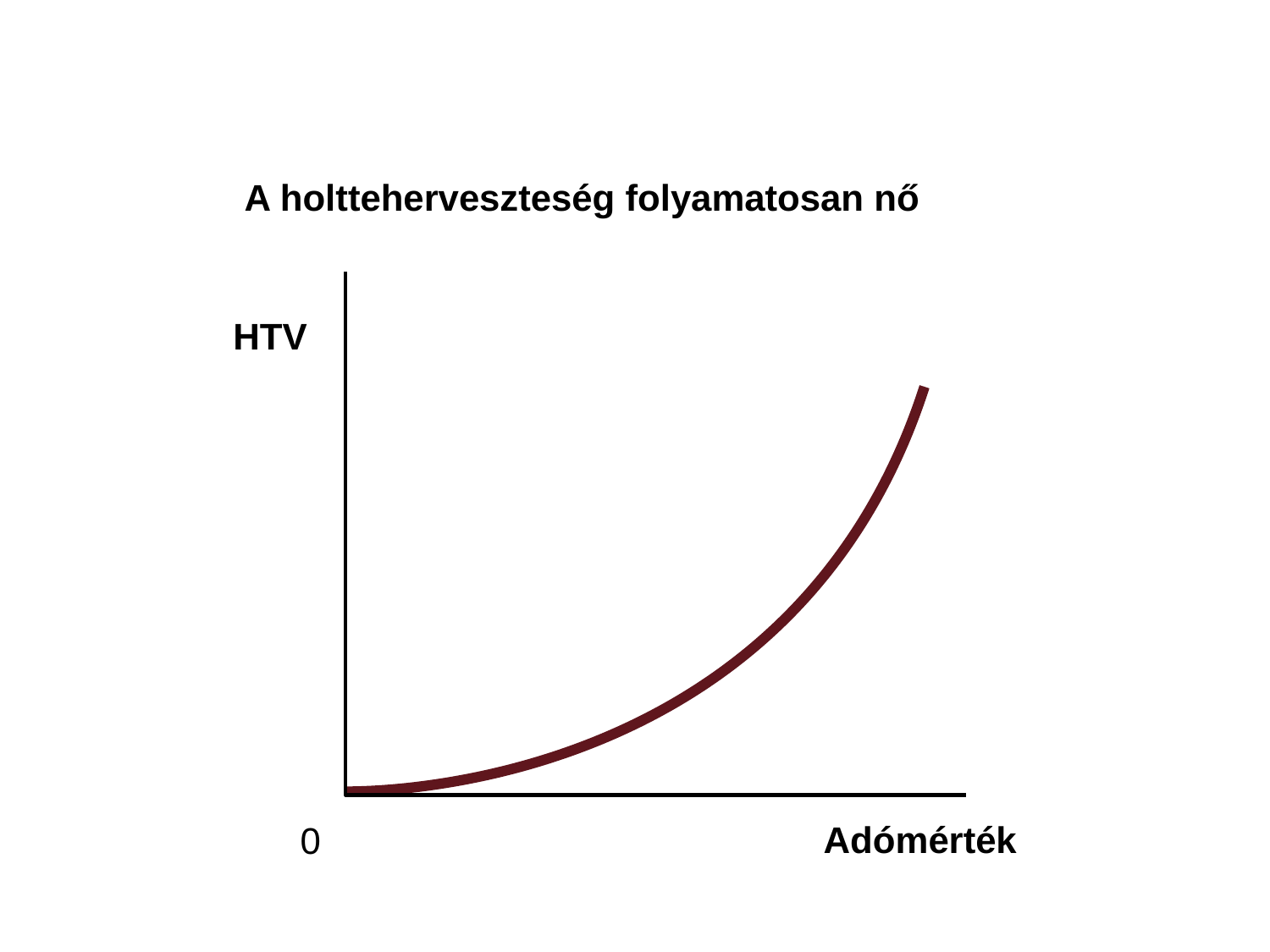

A holtteherveszteség folyamatosan nő

HTV

Adómérték
0